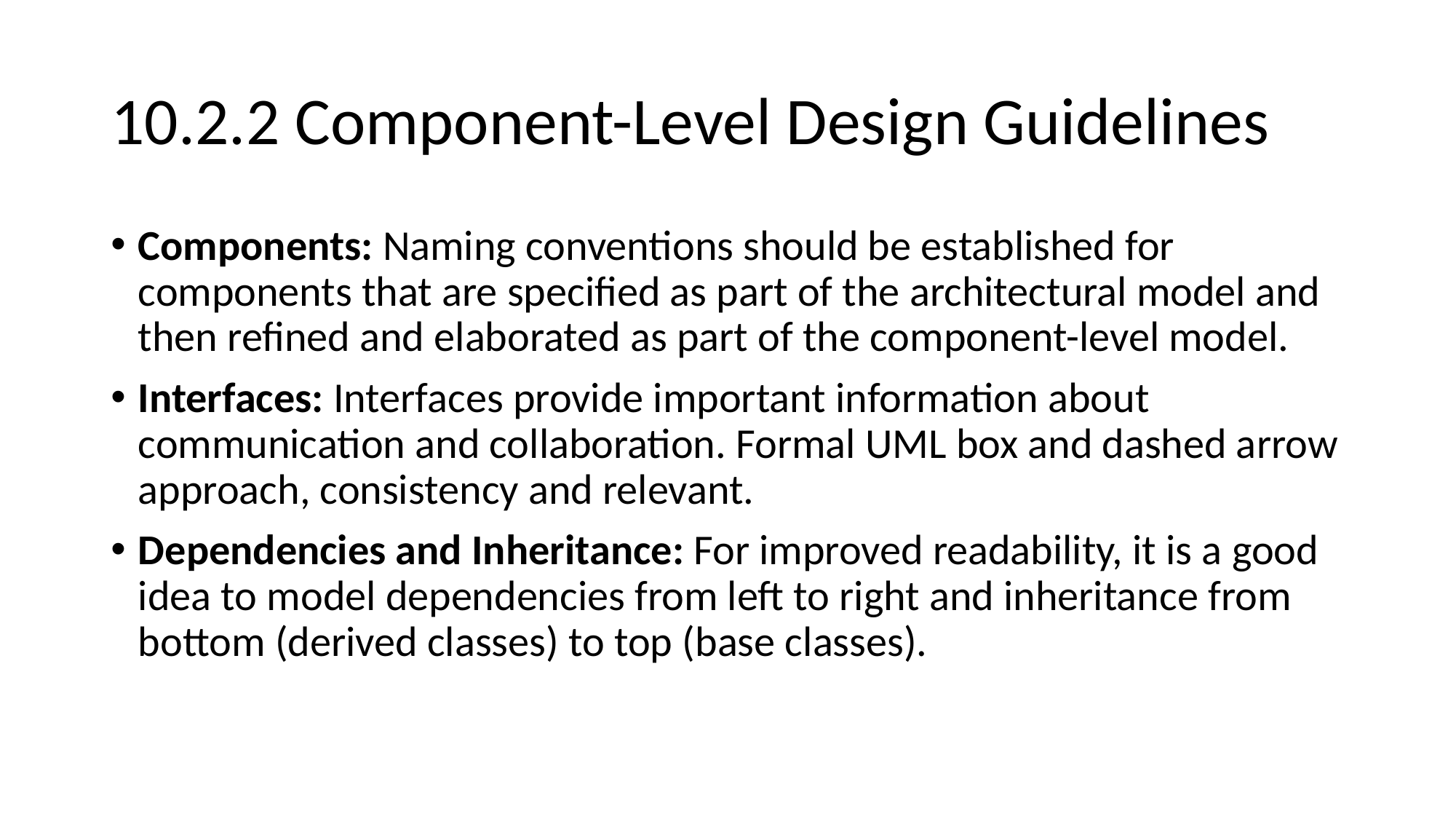

# 10.2.2 Component-Level Design Guidelines
Components: Naming conventions should be established for components that are specified as part of the architectural model and then refined and elaborated as part of the component-level model.
Interfaces: Interfaces provide important information about communication and collaboration. Formal UML box and dashed arrow approach, consistency and relevant.
Dependencies and Inheritance: For improved readability, it is a good idea to model dependencies from left to right and inheritance from bottom (derived classes) to top (base classes).